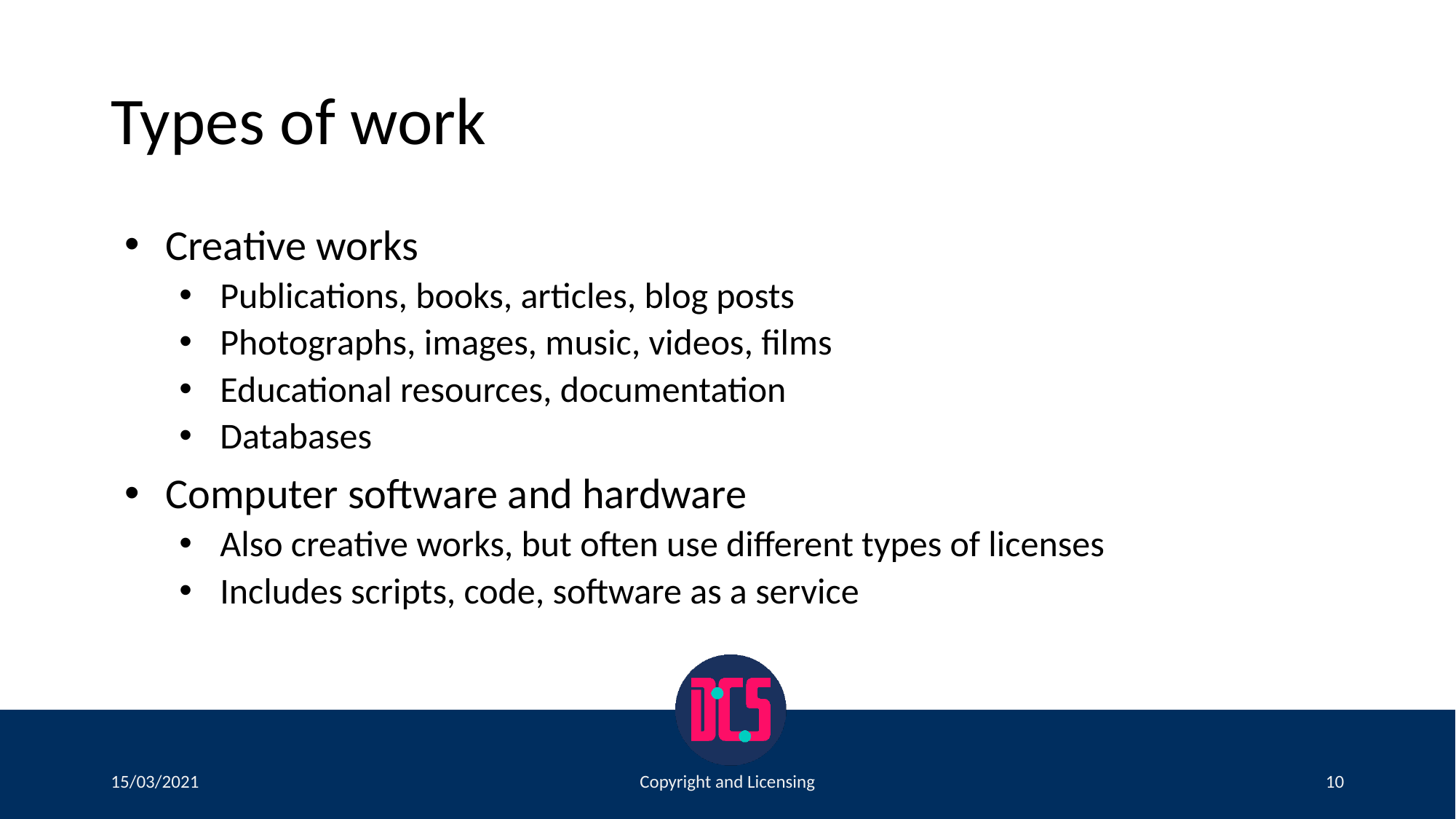

# Types of work
Creative works
Publications, books, articles, blog posts
Photographs, images, music, videos, films
Educational resources, documentation
Databases
Computer software and hardware
Also creative works, but often use different types of licenses
Includes scripts, code, software as a service

15/03/2021
Copyright and Licensing
10